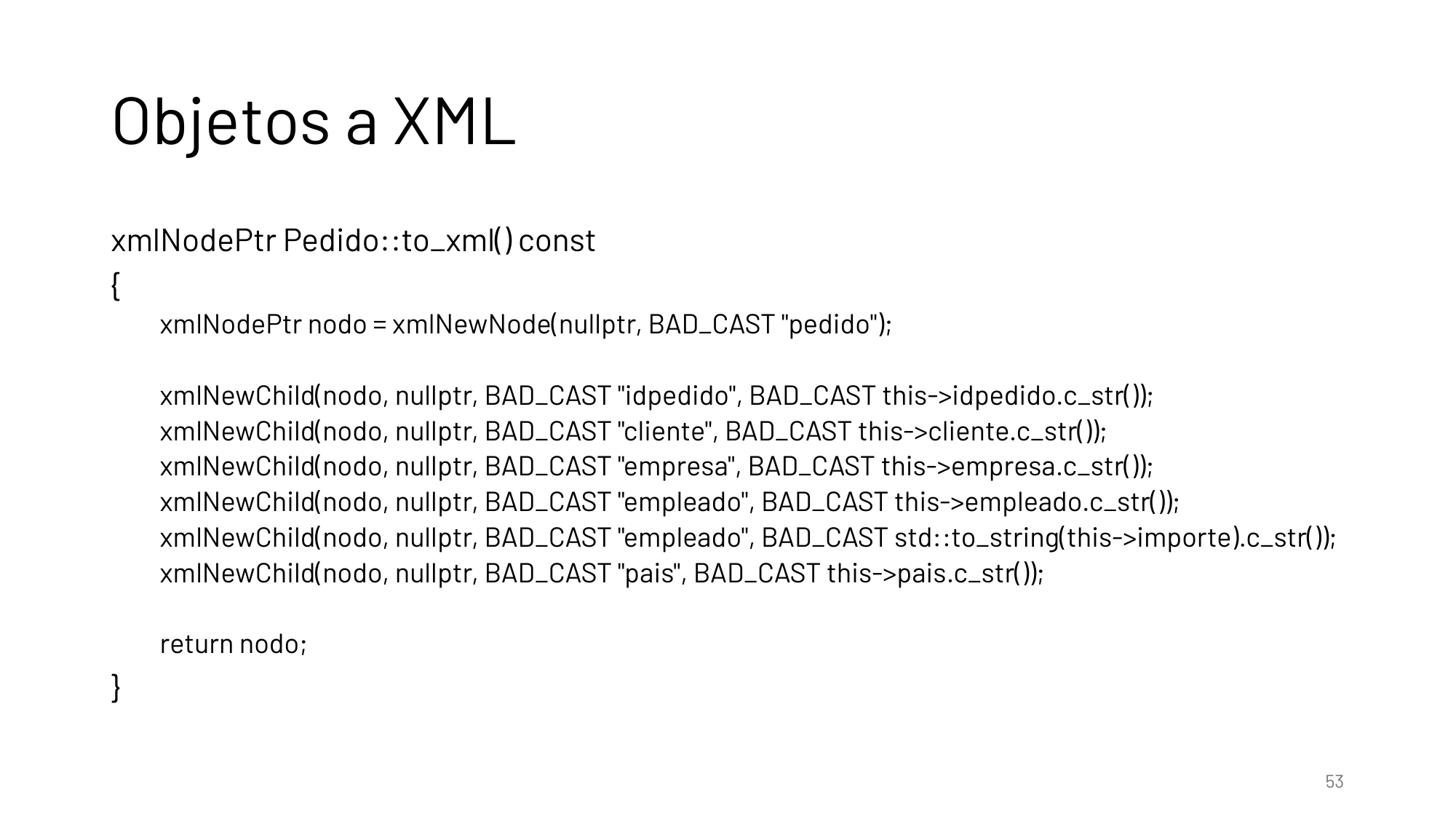

# Objetos a XML
xmlNodePtr Pedido::to_xml() const
{
xmlNodePtr nodo = xmlNewNode(nullptr, BAD_CAST "pedido");

xmlNewChild(nodo, nullptr, BAD_CAST "idpedido", BAD_CAST this->idpedido.c_str());
xmlNewChild(nodo, nullptr, BAD_CAST "cliente", BAD_CAST this->cliente.c_str());
xmlNewChild(nodo, nullptr, BAD_CAST "empresa", BAD_CAST this->empresa.c_str());
xmlNewChild(nodo, nullptr, BAD_CAST "empleado", BAD_CAST this->empleado.c_str());
xmlNewChild(nodo, nullptr, BAD_CAST "empleado", BAD_CAST std::to_string(this->importe).c_str());
xmlNewChild(nodo, nullptr, BAD_CAST "pais", BAD_CAST this->pais.c_str());

return nodo;
}
53